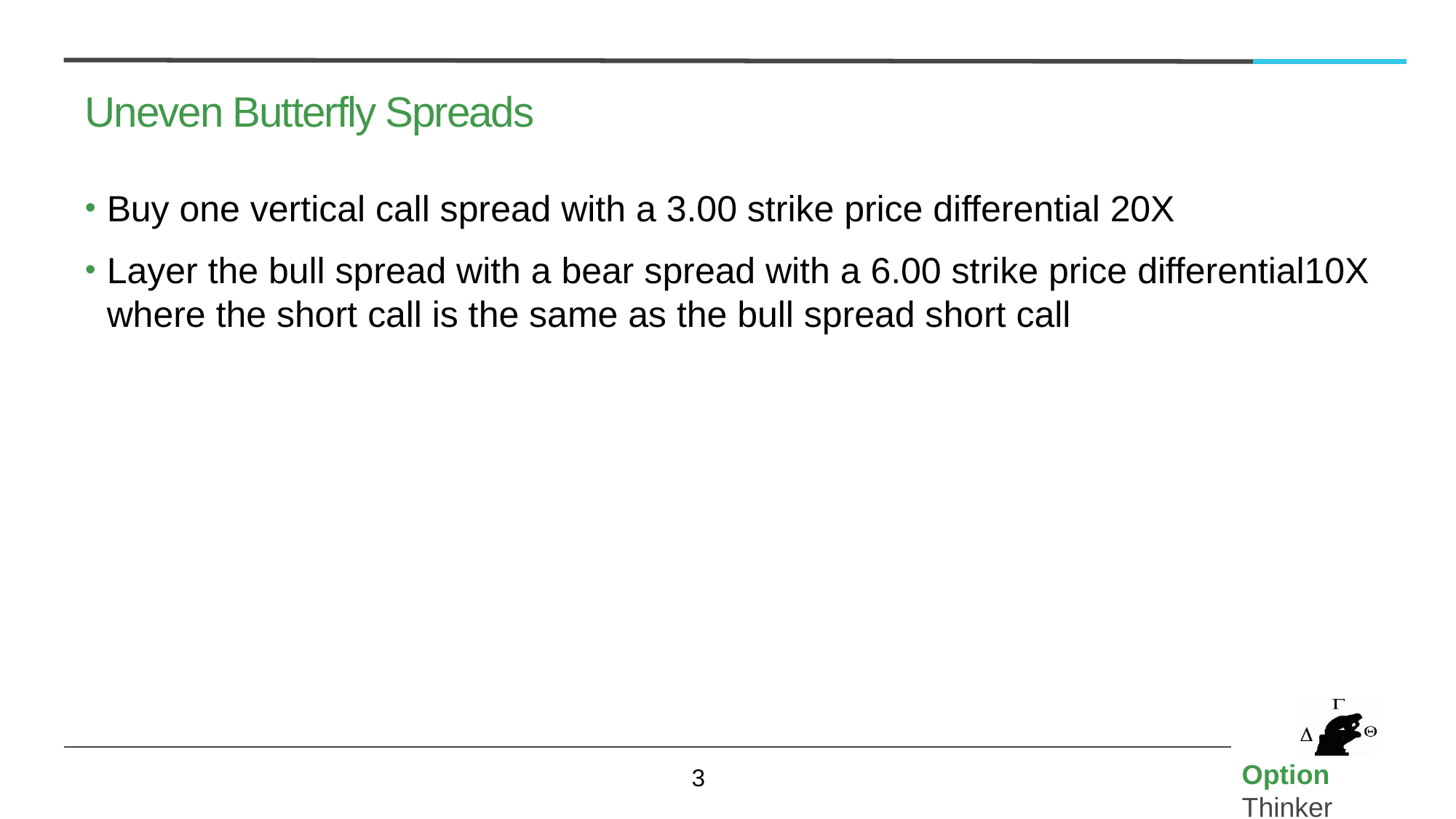

# Uneven Butterfly Spreads
Buy one vertical call spread with a 3.00 strike price differential 20X
Layer the bull spread with a bear spread with a 6.00 strike price differential10X where the short call is the same as the bull spread short call